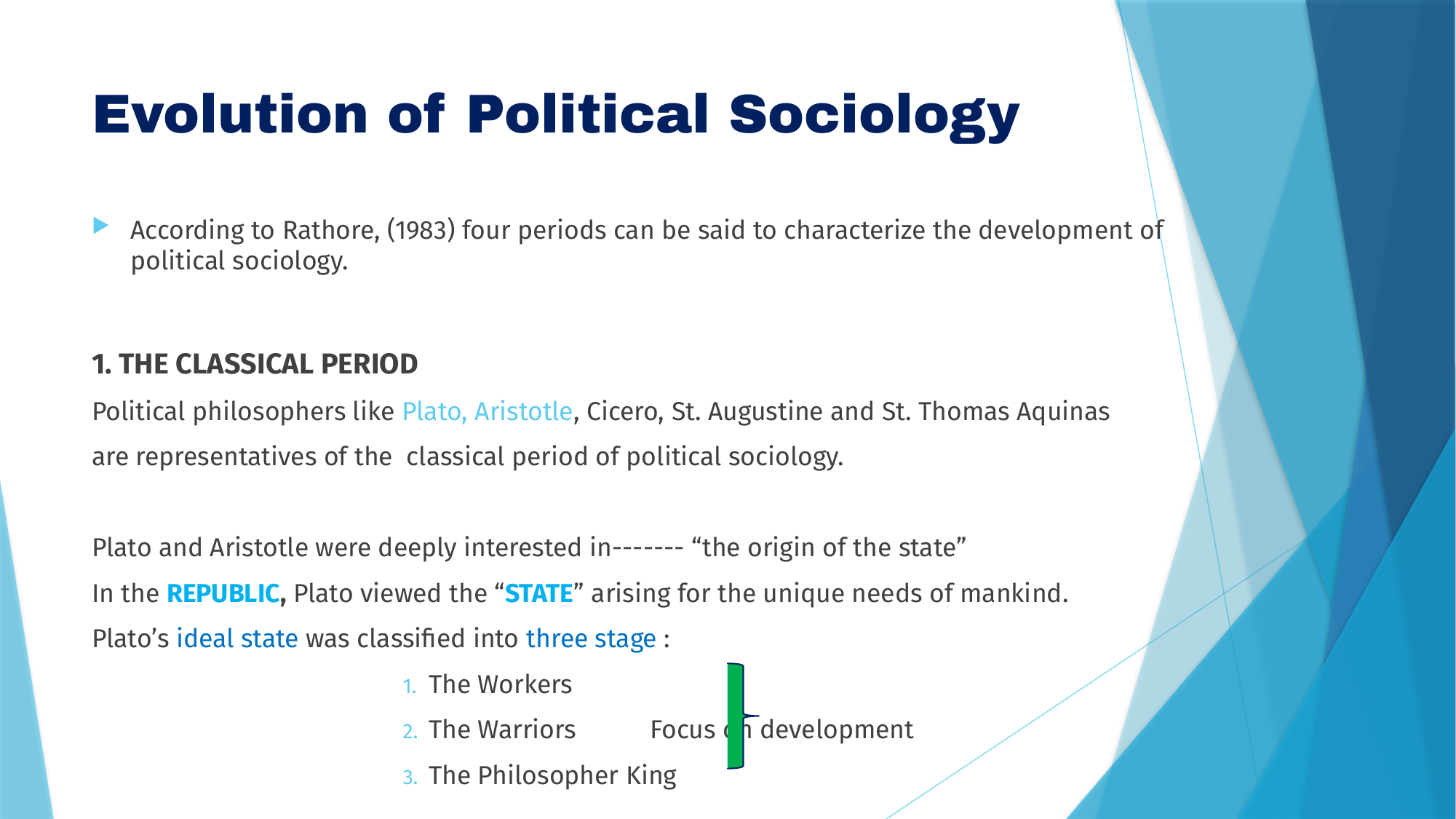

# Evolution of Political Sociology
According to Rathore, (1983) four periods can be said to characterize the development of political sociology.

1. THE CLASSICAL PERIOD
Political philosophers like Plato, Aristotle, Cicero, St. Augustine and St. Thomas Aquinas
are representatives of the  classical period of political sociology.

Plato and Aristotle were deeply interested in------- “the origin of the state”
In the REPUBLIC, Plato viewed the “STATE” arising for the unique needs of mankind.
Plato’s ideal state was classified into three stage :
The Workers
The Warriors			  Focus on development
The Philosopher King